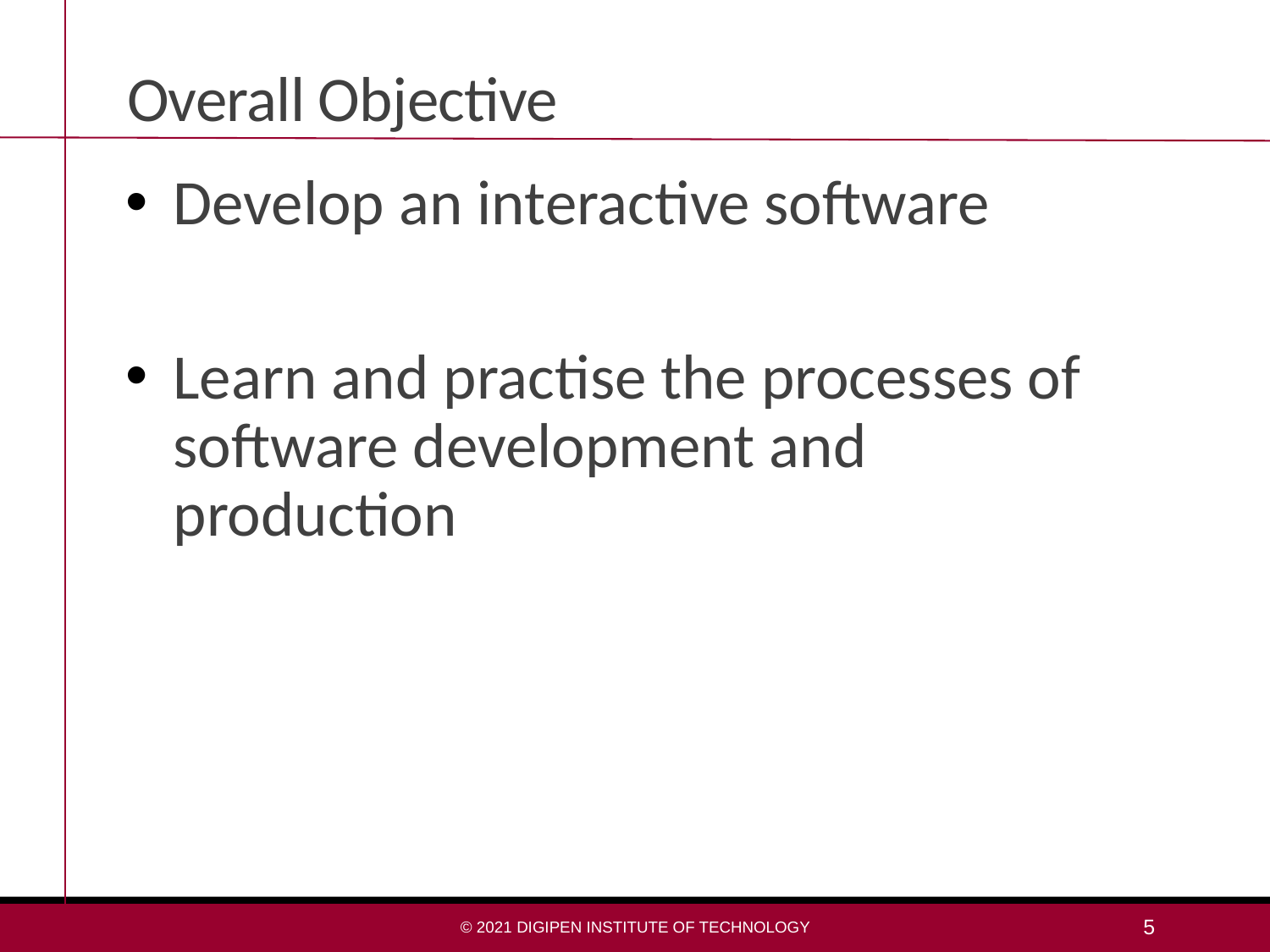

# Overall Objective
Develop an interactive software

Learn and practise the processes of software development and production
© 2021 DigiPen Institute of Technology
5